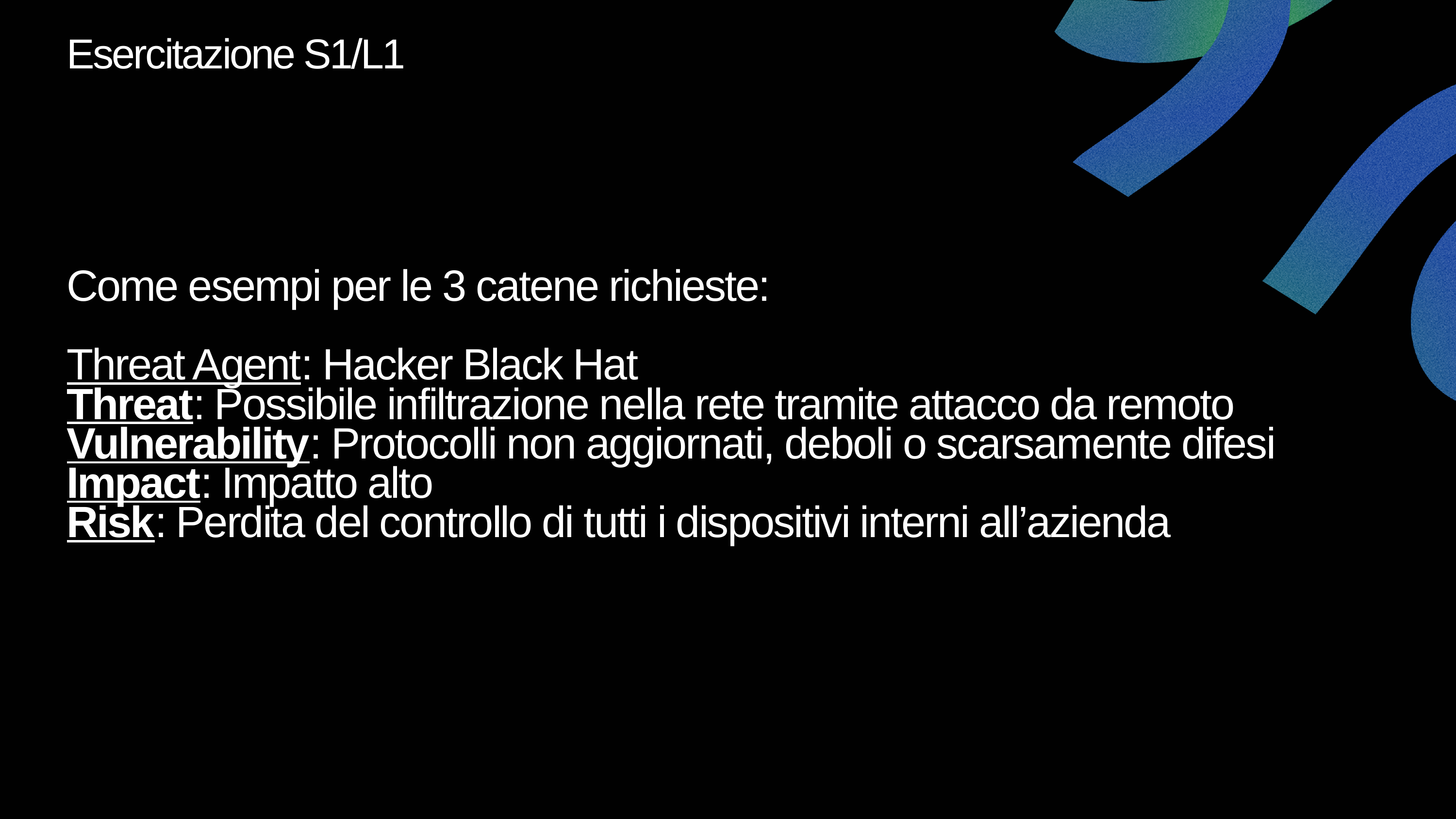

Esercitazione S1/L1
Come esempi per le 3 catene richieste:

Threat Agent: Hacker Black Hat
Threat: Possibile infiltrazione nella rete tramite attacco da remoto
Vulnerability: Protocolli non aggiornati, deboli o scarsamente difesi
Impact: Impatto alto
Risk: Perdita del controllo di tutti i dispositivi interni all’azienda